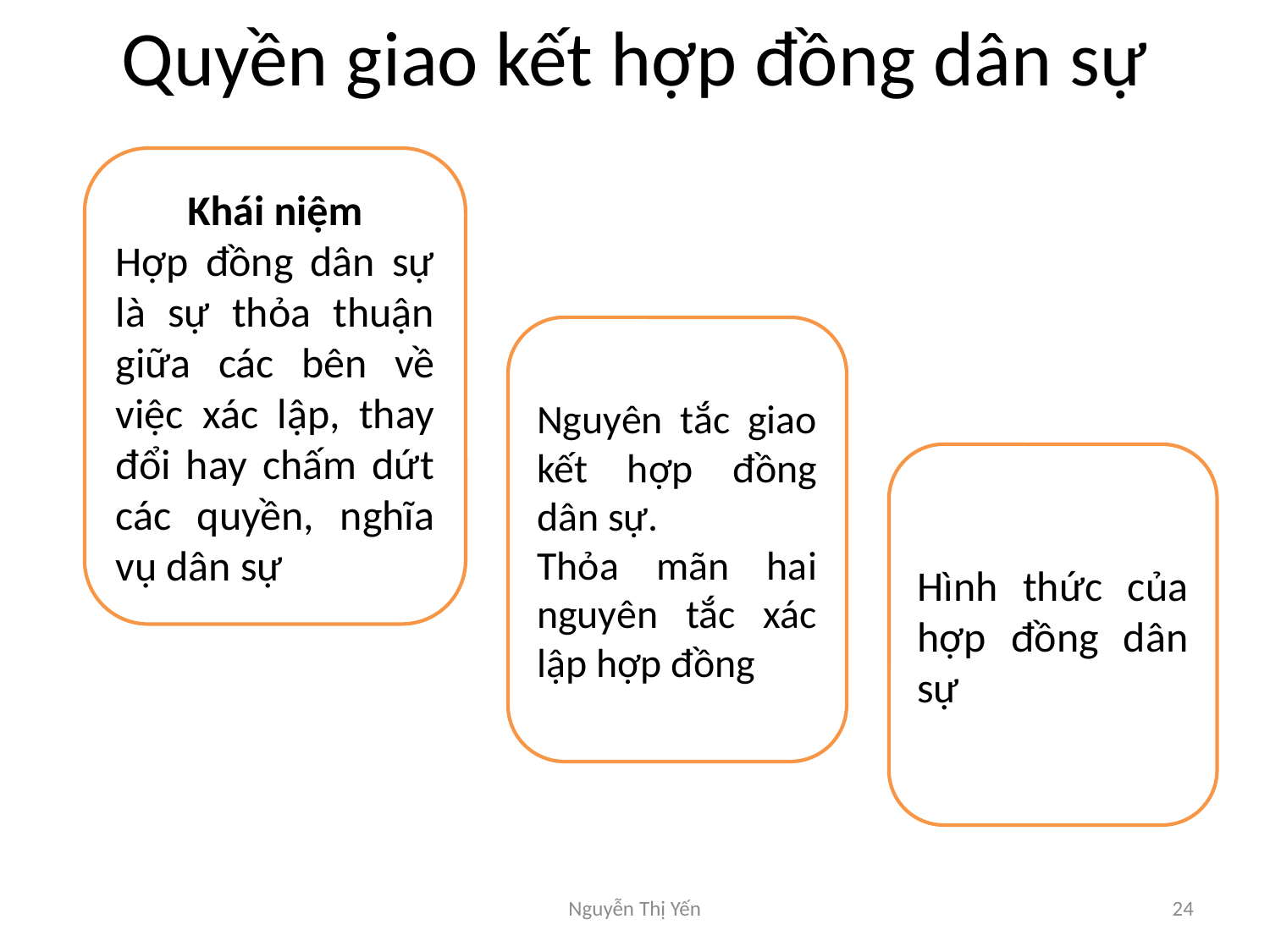

# Quyền giao kết hợp đồng dân sự
Khái niệm
Hợp đồng dân sự là sự thỏa thuận giữa các bên về việc xác lập, thay đổi hay chấm dứt các quyền, nghĩa vụ dân sự
Nguyên tắc giao kết hợp đồng dân sự.
Thỏa mãn hai nguyên tắc xác lập hợp đồng
Hình thức của hợp đồng dân sự
Nguyễn Thị Yến
24